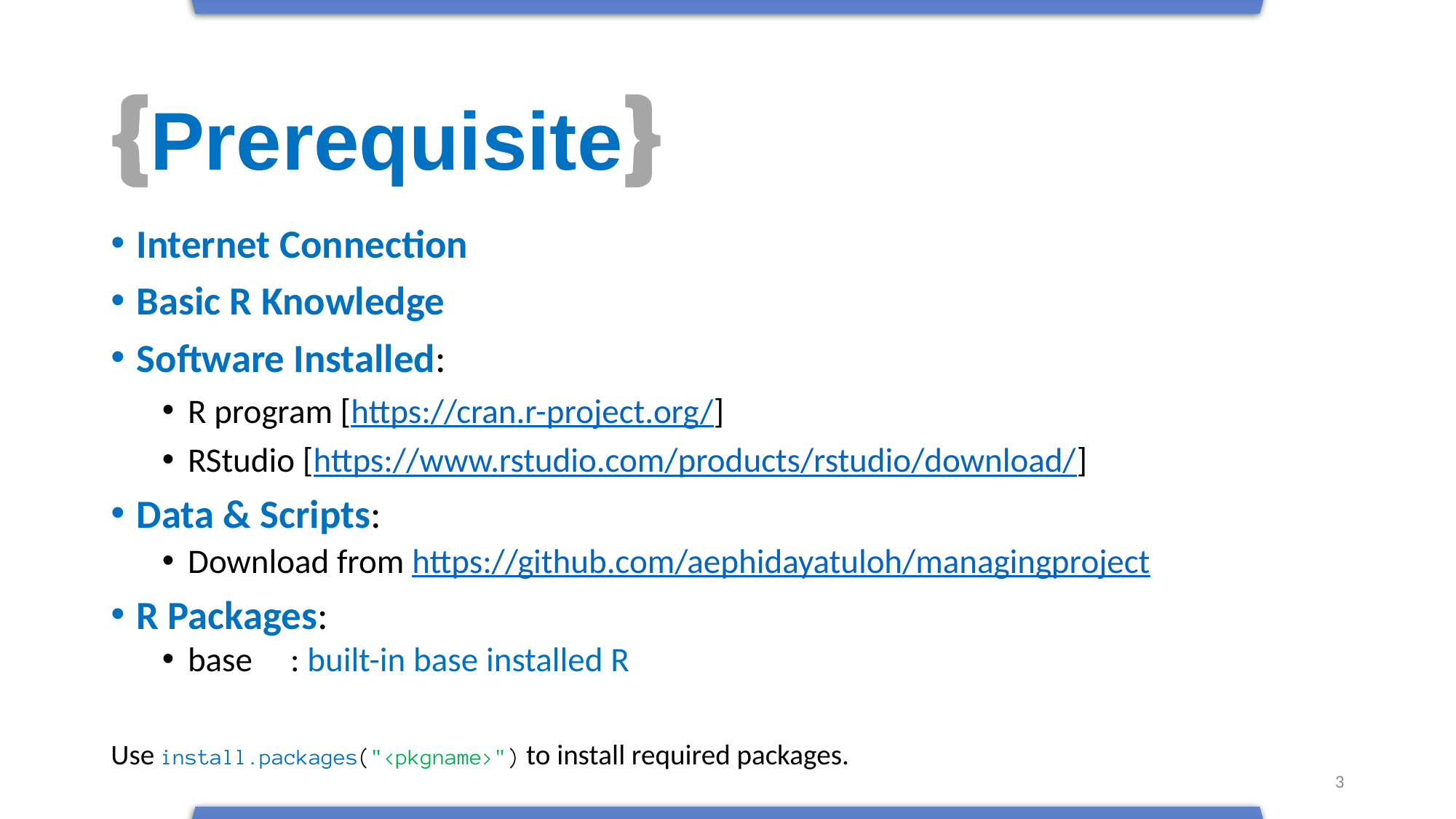

# {Prerequisite}
Internet Connection
Basic R Knowledge
Software Installed:
R program [https://cran.r-project.org/]
RStudio [https://www.rstudio.com/products/rstudio/download/]
Data & Scripts:
Download from https://github.com/aephidayatuloh/managingproject
R Packages:
base		: built-in base installed R

Use install.packages("<pkgname>") to install required packages.
3